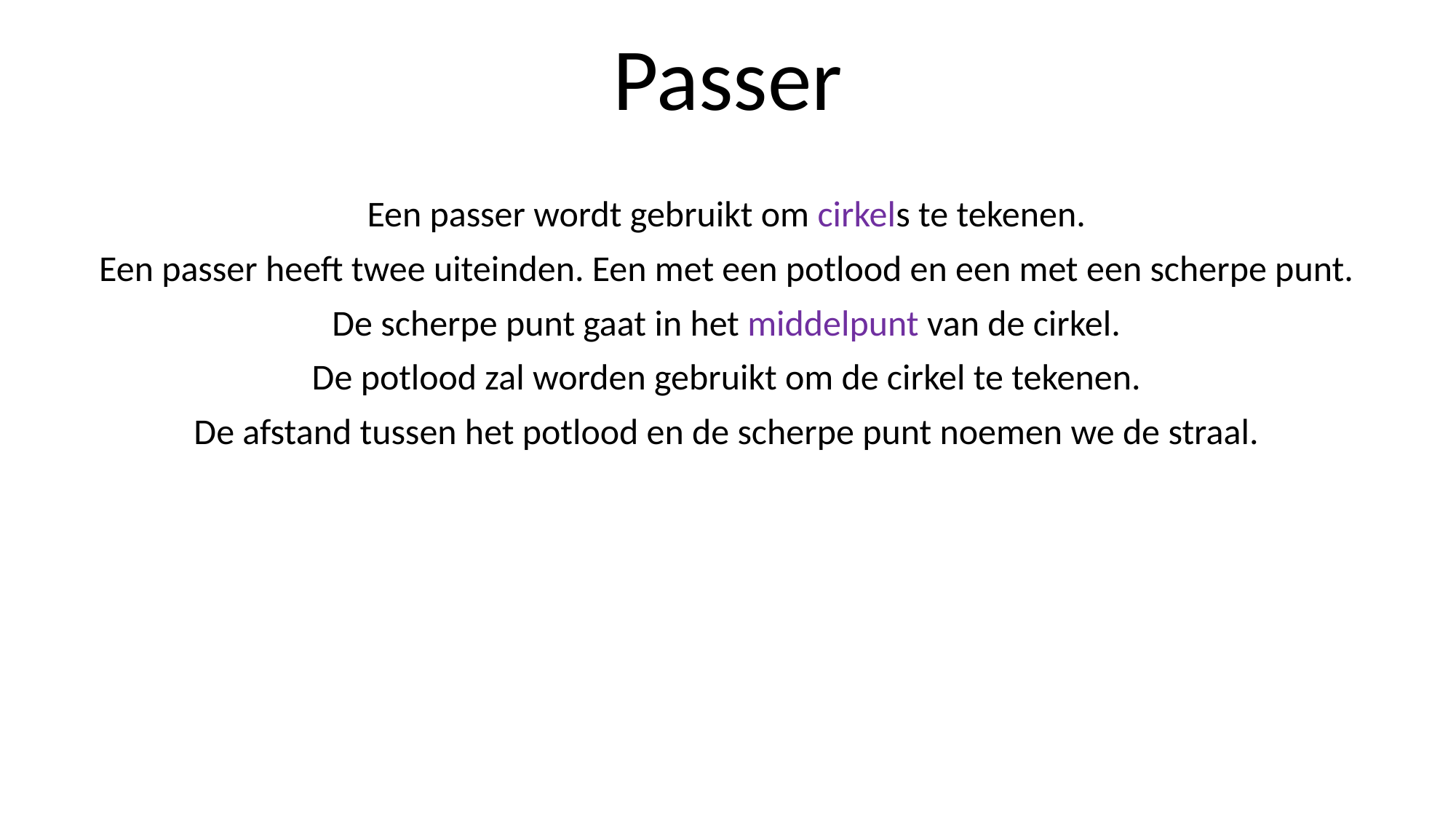

# Passer
Een passer wordt gebruikt om cirkels te tekenen.
Een passer heeft twee uiteinden. Een met een potlood en een met een scherpe punt.
De scherpe punt gaat in het middelpunt van de cirkel.
De potlood zal worden gebruikt om de cirkel te tekenen.
De afstand tussen het potlood en de scherpe punt noemen we de straal.